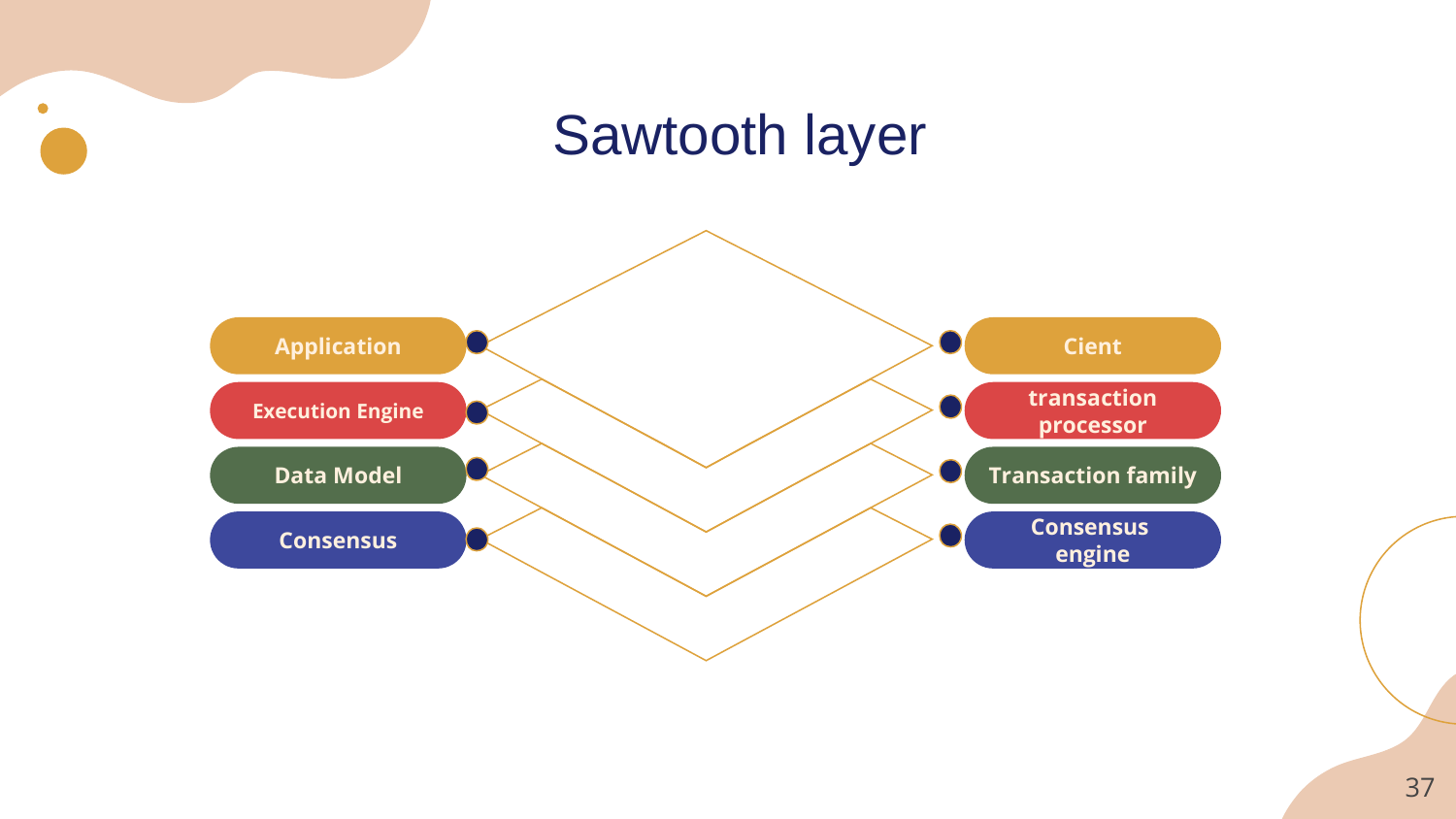

Sawtooth layer

Application
Cient

Execution Engine
transaction processor

Data Model
Transaction family

Consensus
Consensus
engine

37